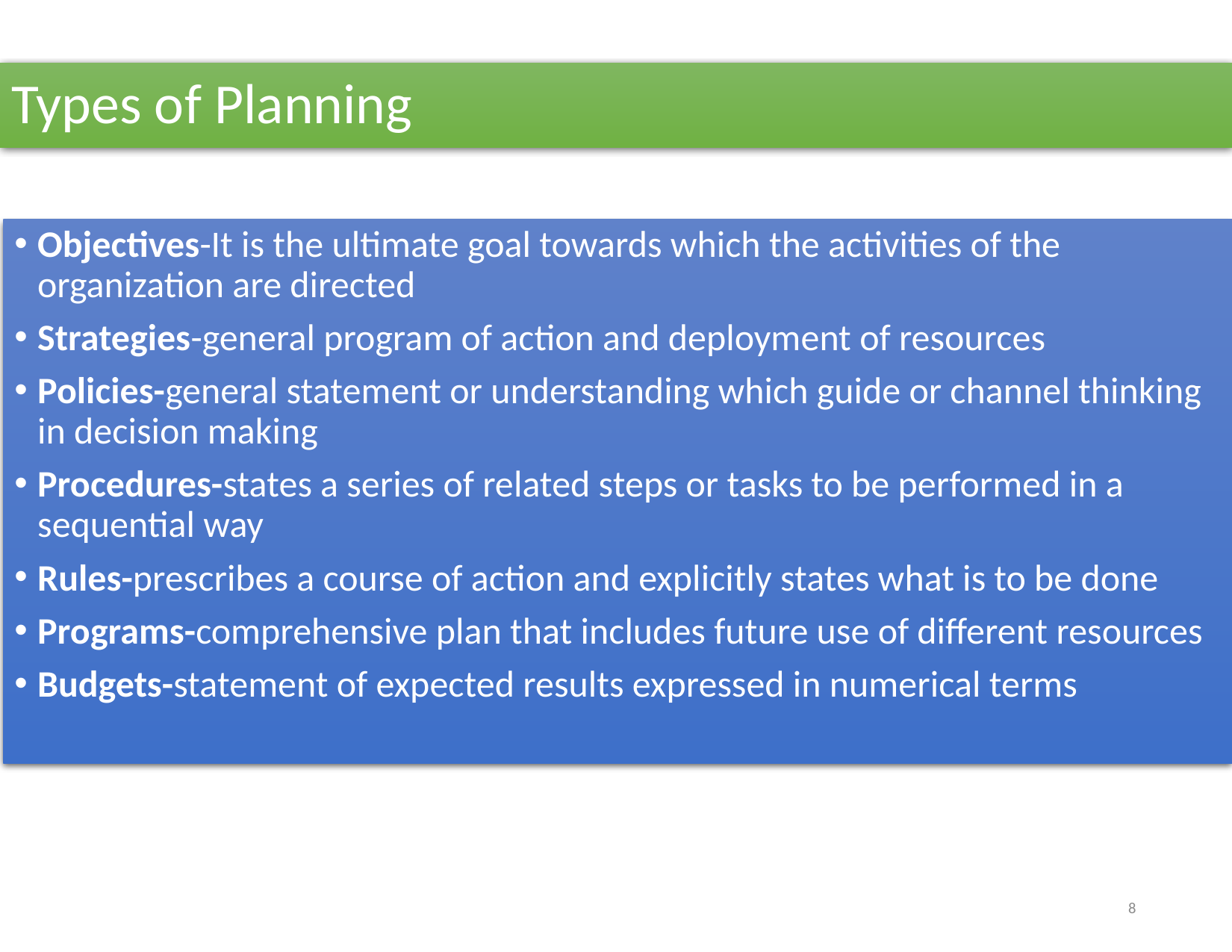

# Types of Planning
Objectives-It is the ultimate goal towards which the activities of the organization are directed
Strategies-general program of action and deployment of resources
Policies-general statement or understanding which guide or channel thinking in decision making
Procedures-states a series of related steps or tasks to be performed in a sequential way
Rules-prescribes a course of action and explicitly states what is to be done
Programs-comprehensive plan that includes future use of different resources
Budgets-statement of expected results expressed in numerical terms
8